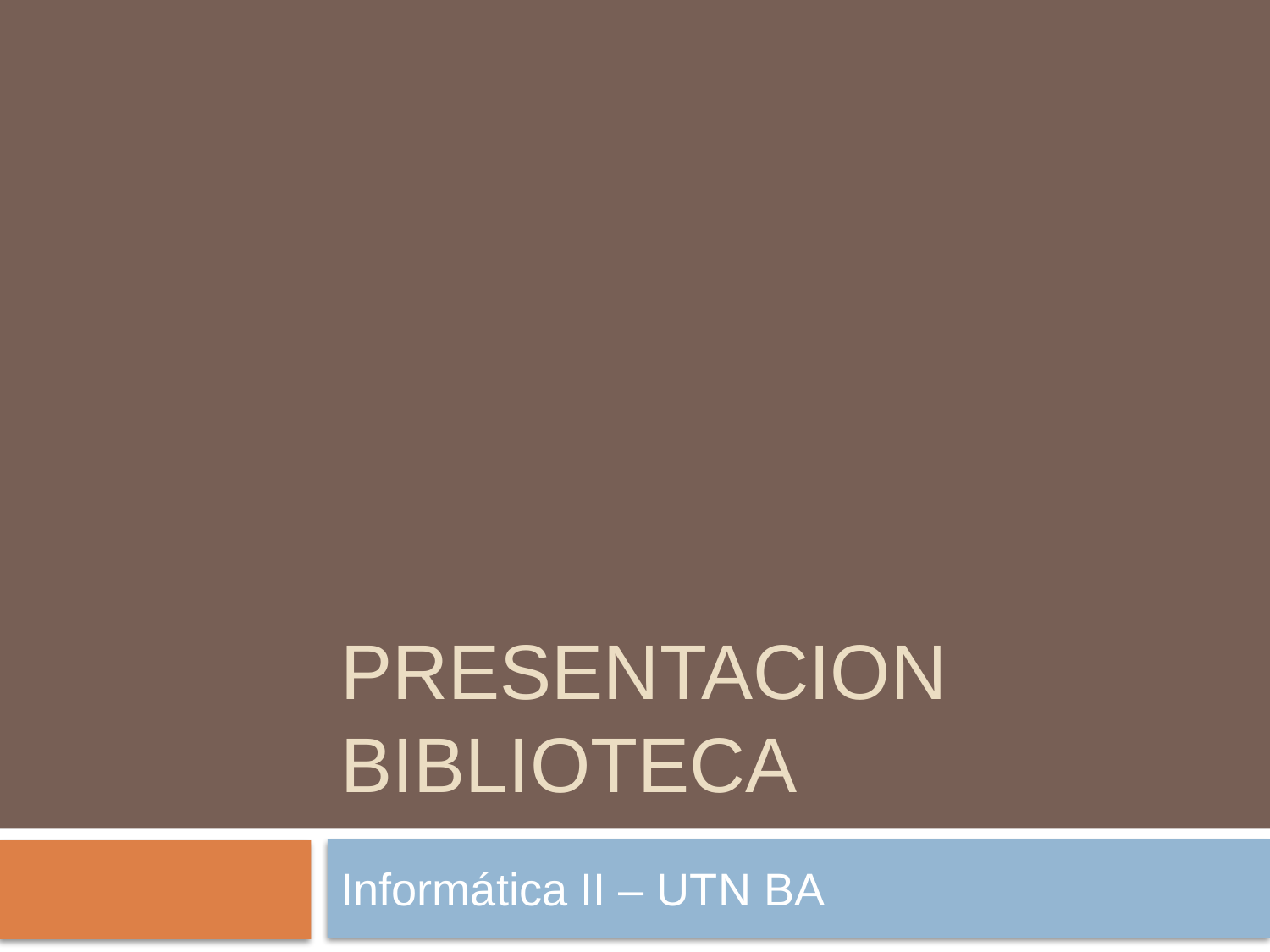

# Presentacion Biblioteca
Informática II – UTN BA